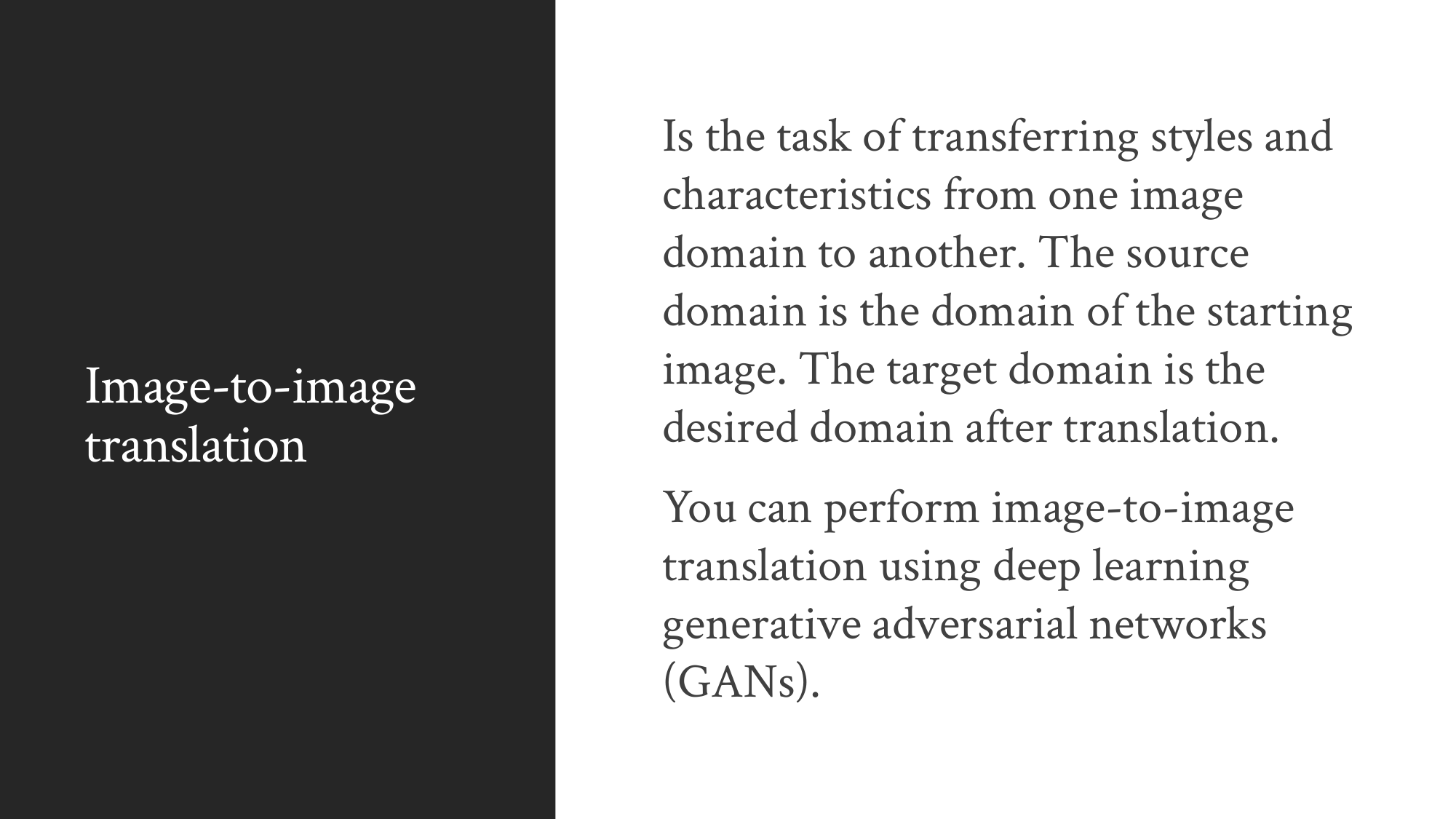

Is the task of transferring styles and characteristics from one image domain to another. The source domain is the domain of the starting image. The target domain is the desired domain after translation.
You can perform image-to-image translation using deep learning generative adversarial networks (GANs).
# Image-to-image translation